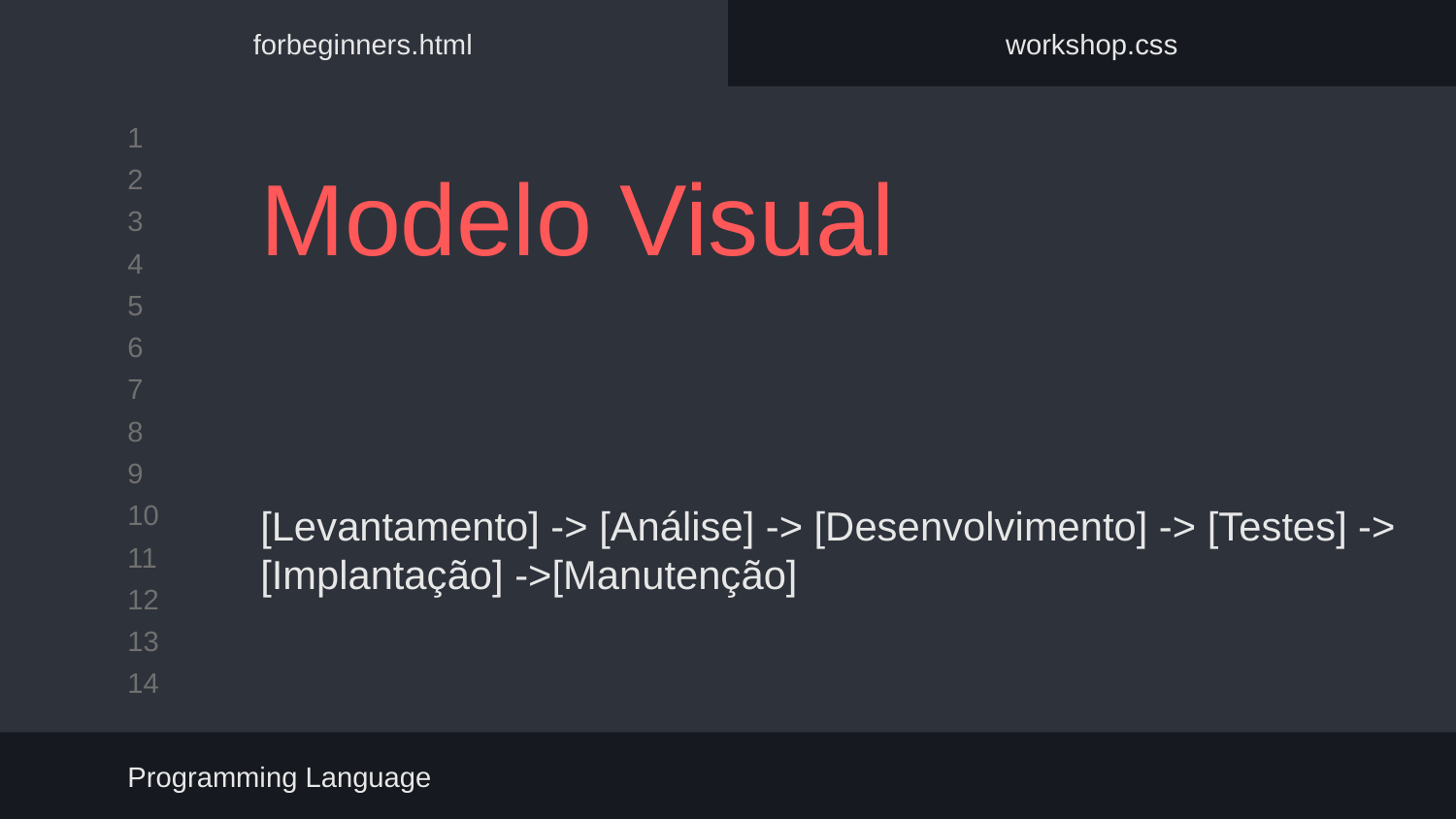

forbeginners.html
workshop.css
# Modelo Visual
[Levantamento] -> [Análise] -> [Desenvolvimento] -> [Testes] -> [Implantação] ->[Manutenção]
Programming Language